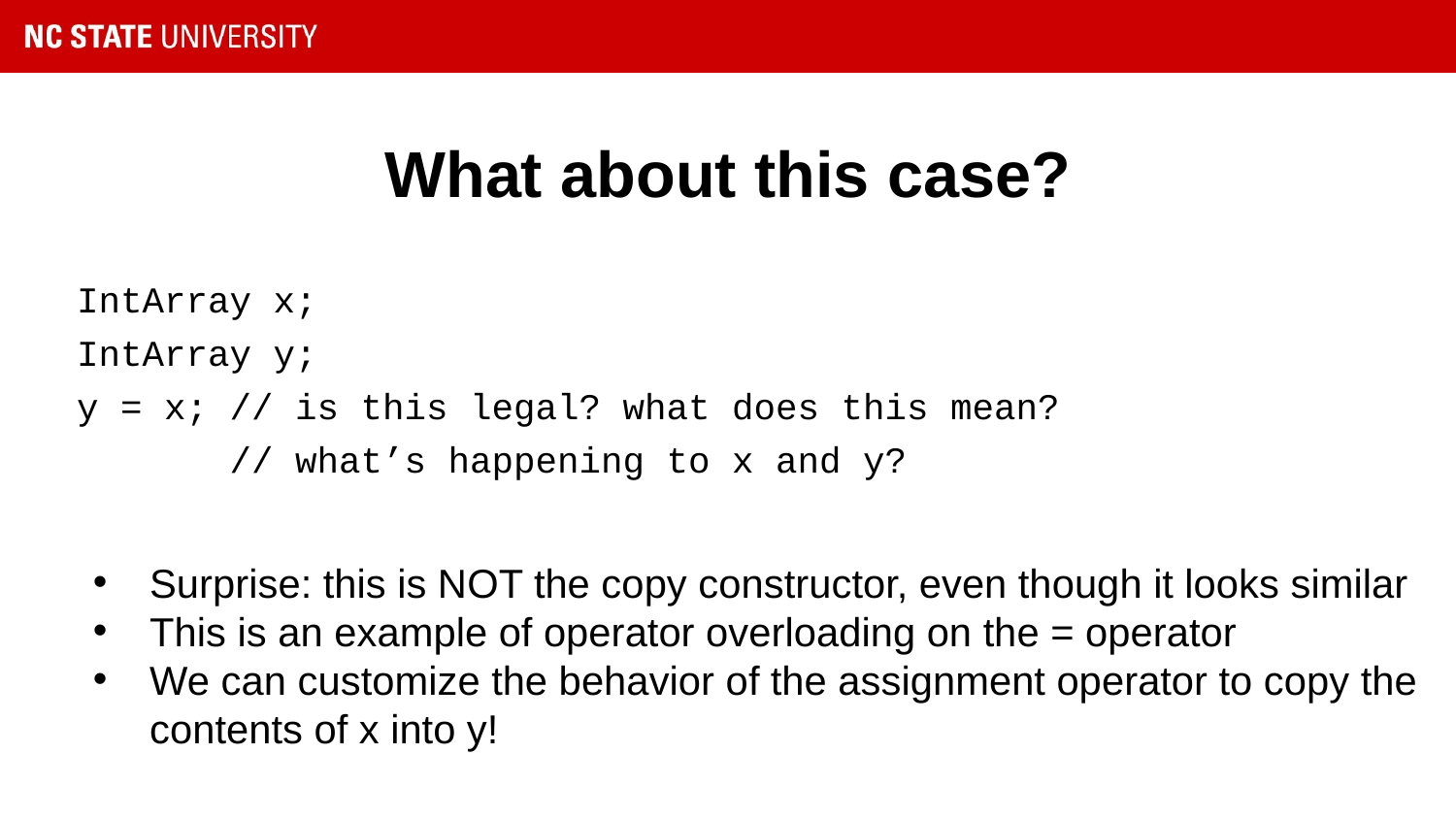

# What about this case?
IntArray x;
IntArray y;
y = x; // is this legal? what does this mean?
       // what’s happening to x and y?

Surprise: this is NOT the copy constructor, even though it looks similar
This is an example of operator overloading on the = operator
We can customize the behavior of the assignment operator to copy the contents of x into y!